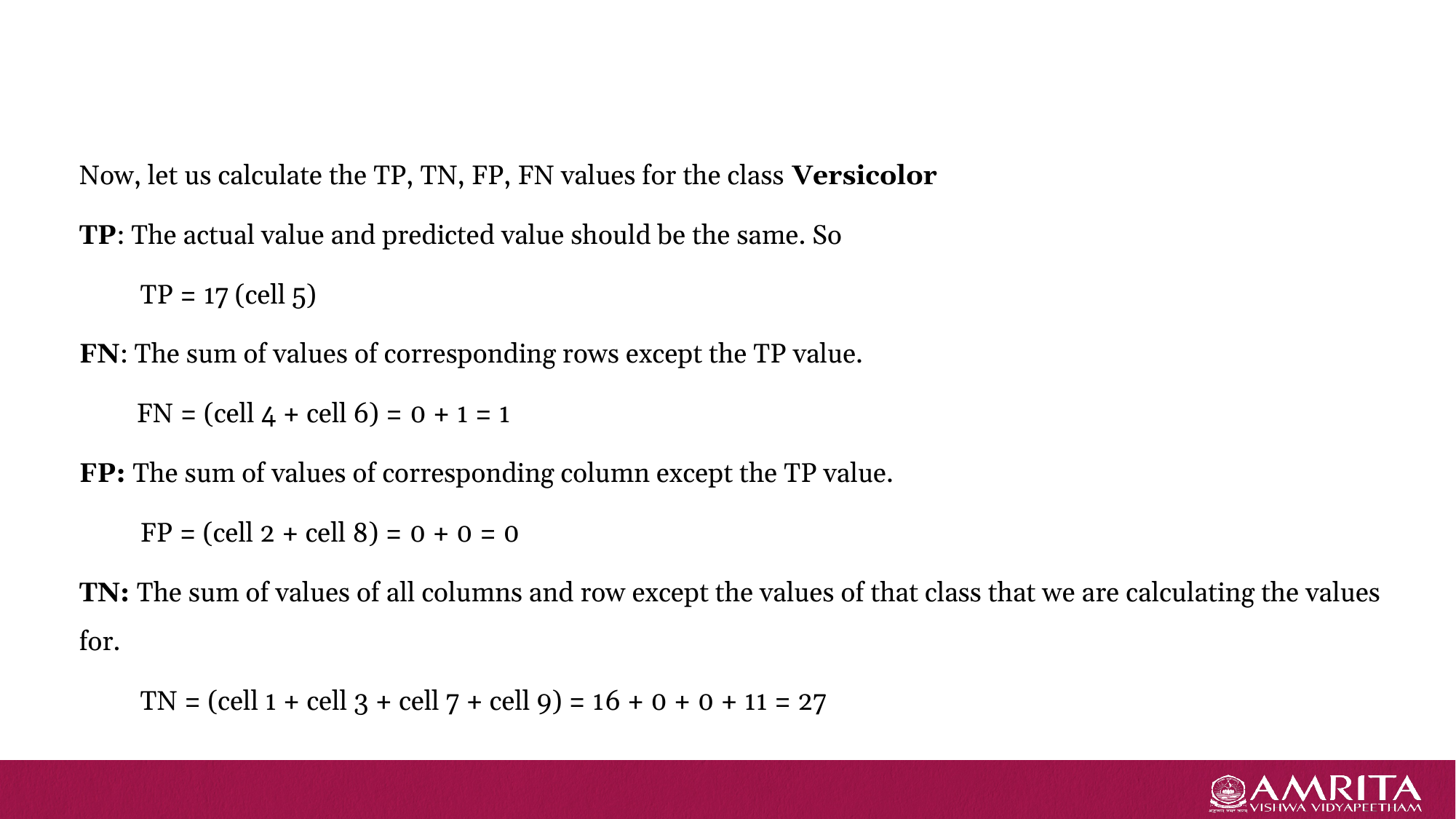

#
Now, let us calculate the TP, TN, FP, FN values for the class Versicolor
TP: The actual value and predicted value should be the same. So
TP = 17 (cell 5)
FN: The sum of values of corresponding rows except the TP value.
 FN = (cell 4 + cell 6) = 0 + 1 = 1
FP: The sum of values of corresponding column except the TP value.
FP = (cell 2 + cell 8) = 0 + 0 = 0
TN: The sum of values of all columns and row except the values of that class that we are calculating the values for.
TN = (cell 1 + cell 3 + cell 7 + cell 9) = 16 + 0 + 0 + 11 = 27